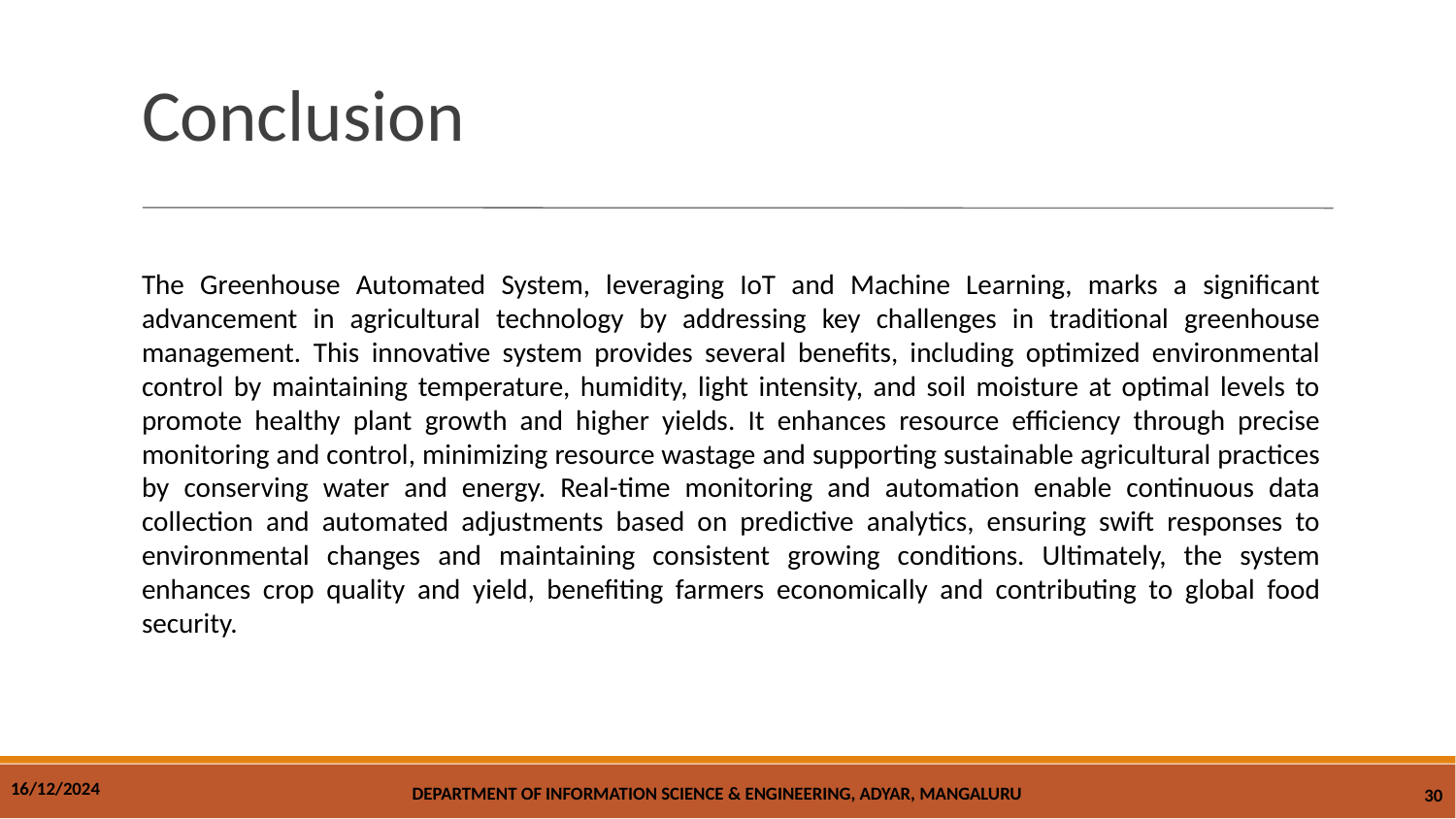

# Conclusion
The Greenhouse Automated System, leveraging IoT and Machine Learning, marks a significant advancement in agricultural technology by addressing key challenges in traditional greenhouse management. This innovative system provides several benefits, including optimized environmental control by maintaining temperature, humidity, light intensity, and soil moisture at optimal levels to promote healthy plant growth and higher yields. It enhances resource efficiency through precise monitoring and control, minimizing resource wastage and supporting sustainable agricultural practices by conserving water and energy. Real-time monitoring and automation enable continuous data collection and automated adjustments based on predictive analytics, ensuring swift responses to environmental changes and maintaining consistent growing conditions. Ultimately, the system enhances crop quality and yield, benefiting farmers economically and contributing to global food security.
16/12/2024
DEPARTMENT OF INFORMATION SCIENCE & ENGINEERING, ADYAR, MANGALURU
30